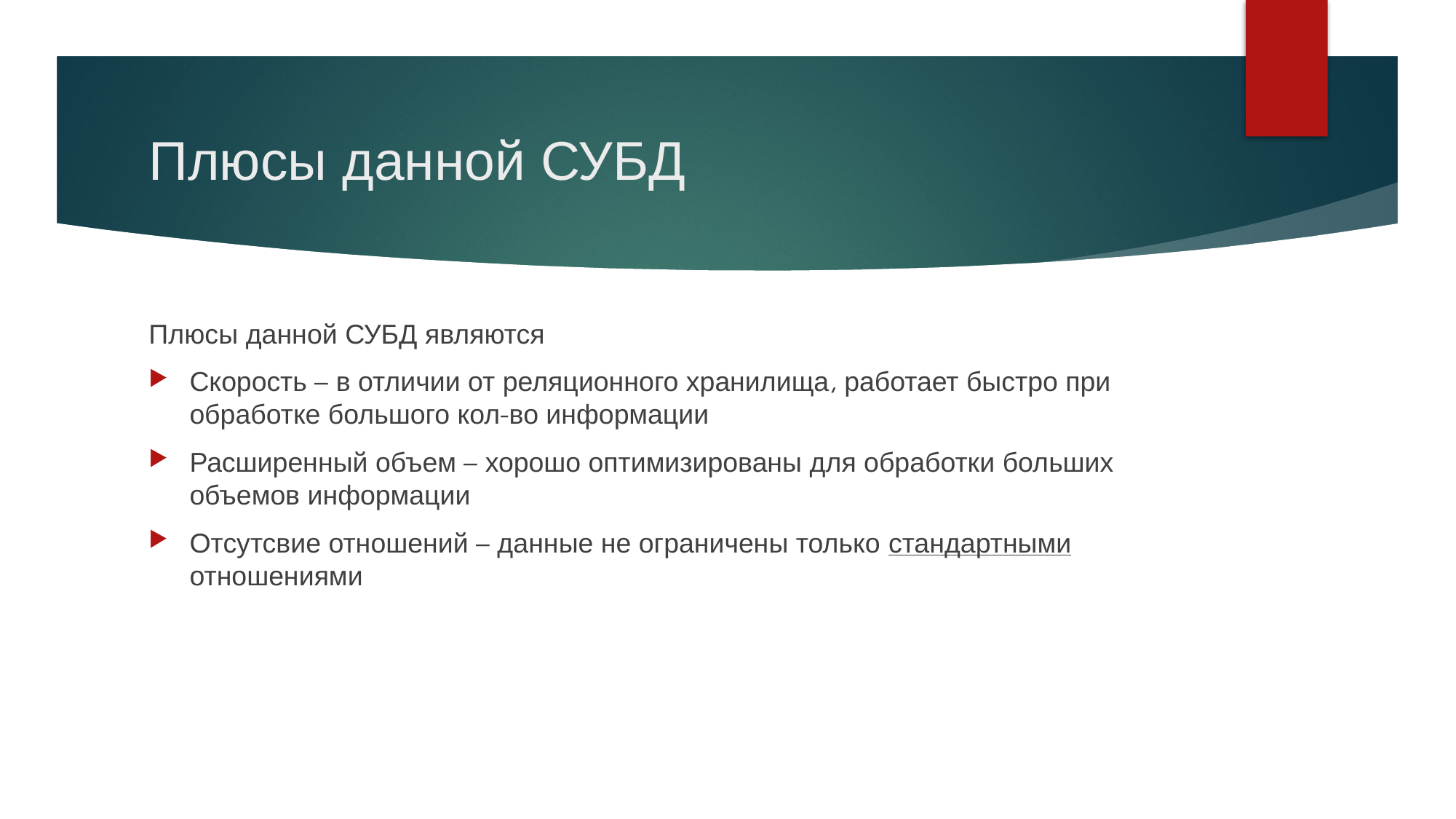

# Плюсы данной СУБД
Плюсы данной СУБД являются
Скорость – в отличии от реляционного хранилища, работает быстро при обработке большого кол-во информации
Расширенный объем – хорошо оптимизированы для обработки больших объемов информации
Отсутсвие отношений – данные не ограничены только стандартными отношениями